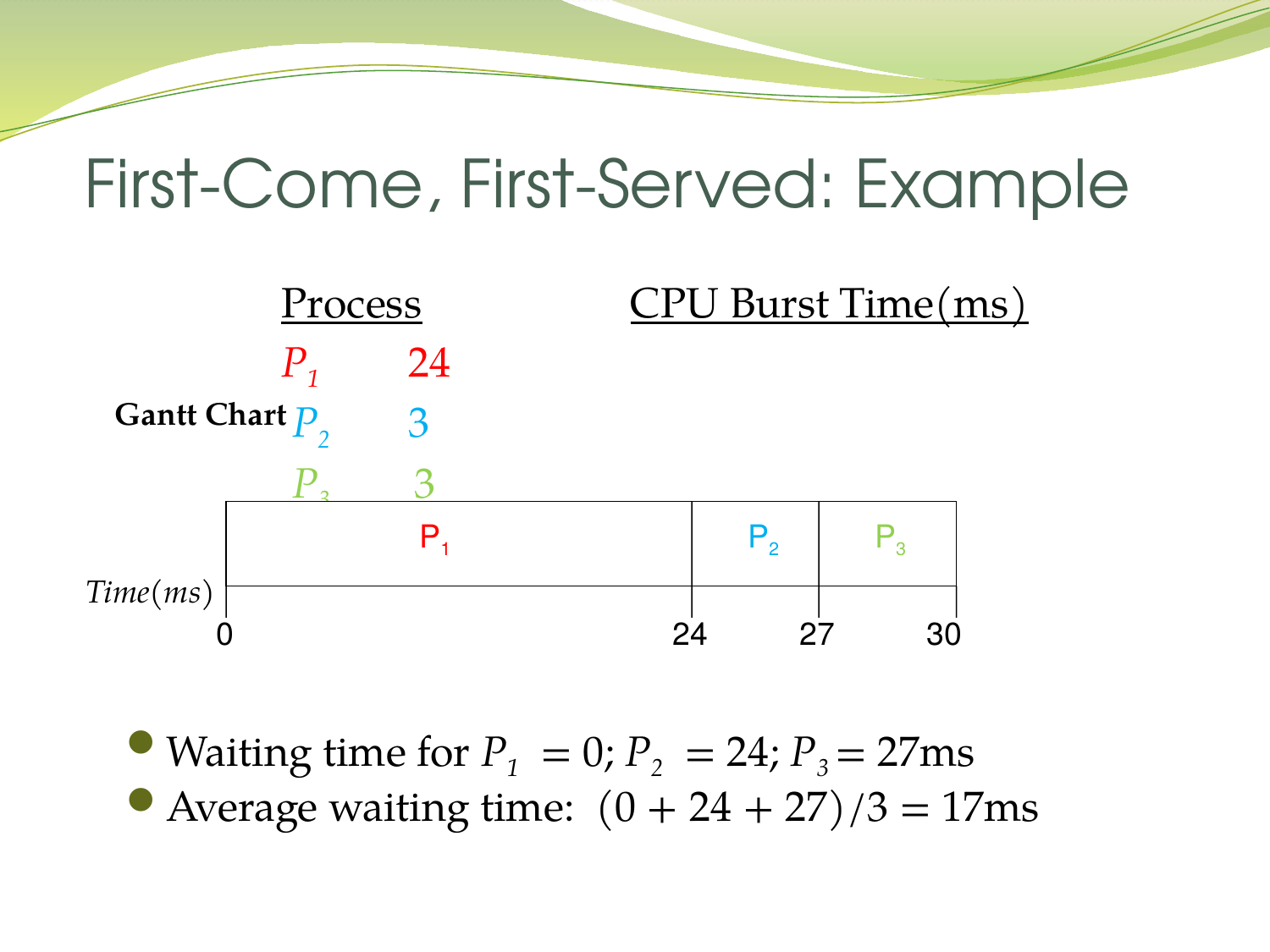

# First-Come, First-Served: Example
		Process	         CPU Burst Time(ms)
		P1	24
		 P2 	3
		 P3	 3

Waiting time for P1  = 0; P2  = 24; P3 = 27ms
Average waiting time:  (0 + 24 + 27)/3 = 17ms
Gantt Chart

P1
P2
P3

0
24
27
30
Time(ms)